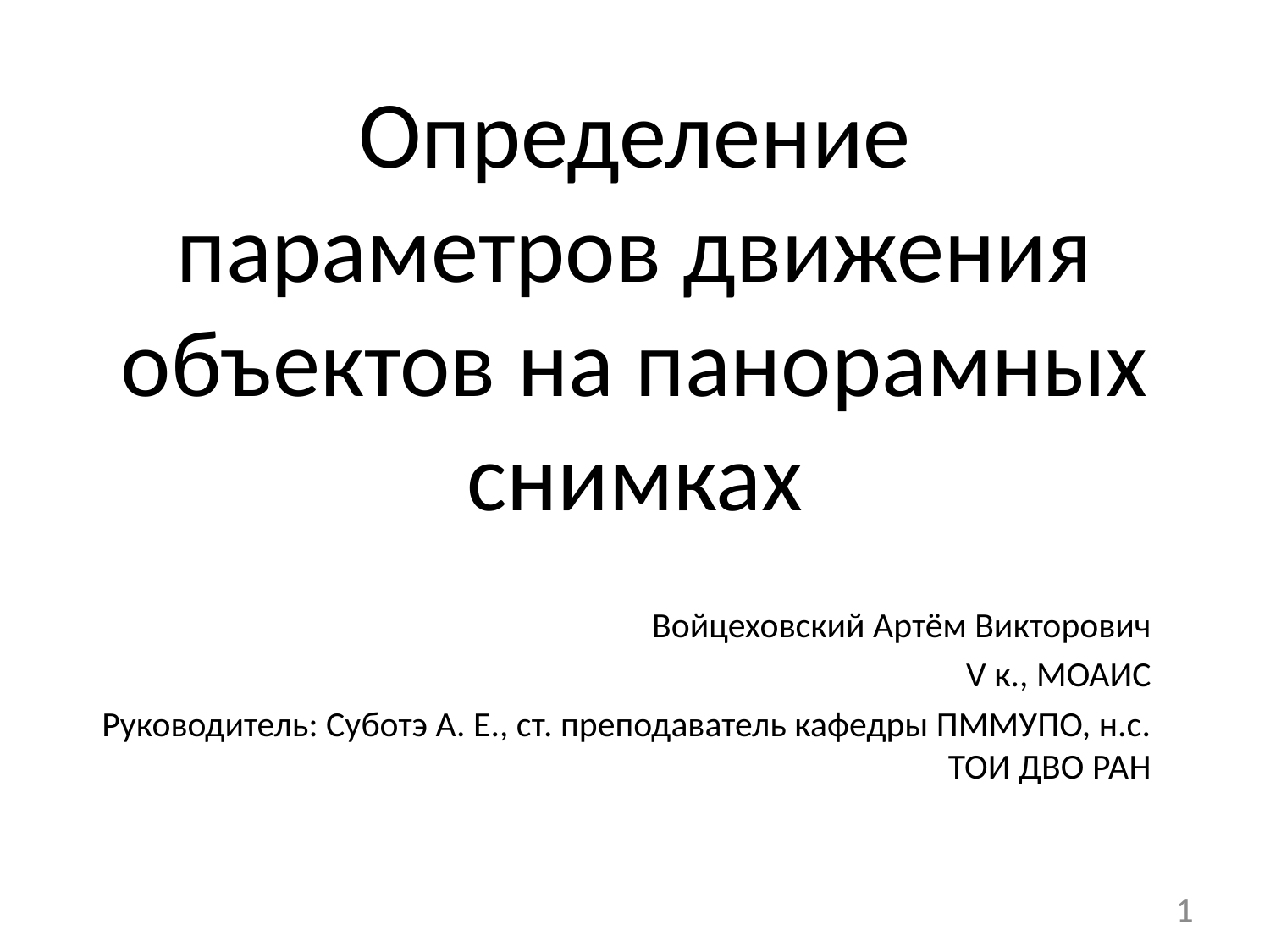

# Определение параметров движения объектов на панорамных снимках
Войцеховский Артём Викторович
V к., МОАИС
Руководитель: Суботэ А. Е., ст. преподаватель кафедры ПММУПО, н.с. ТОИ ДВО РАН
1